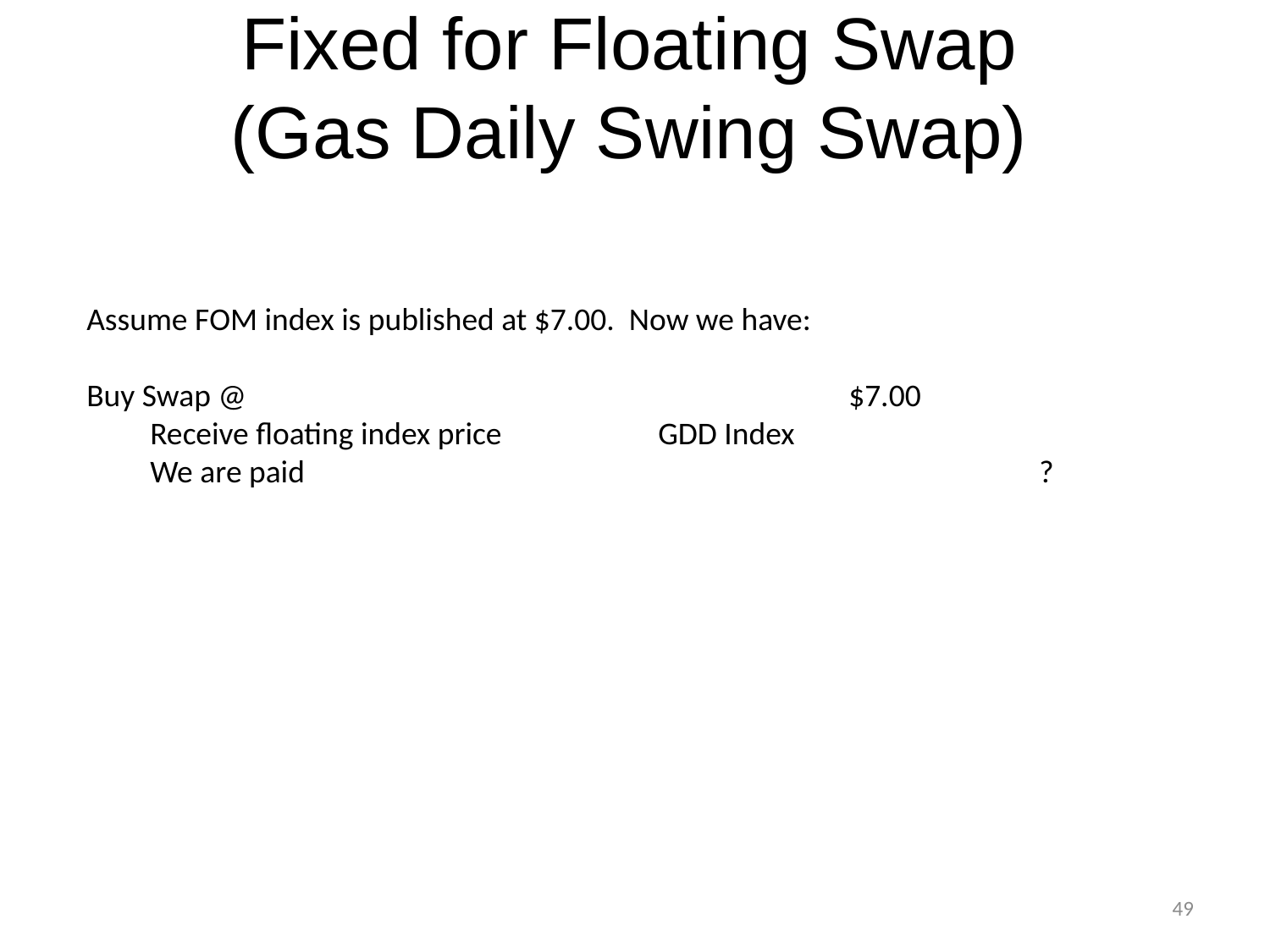

# Fixed for Floating Swap (Gas Daily Swing Swap)
Assume FOM index is published at $7.00.  Now we have:

Buy Swap @ 					$7.00
Receive floating index price		GDD Index
We are paid 						?
49